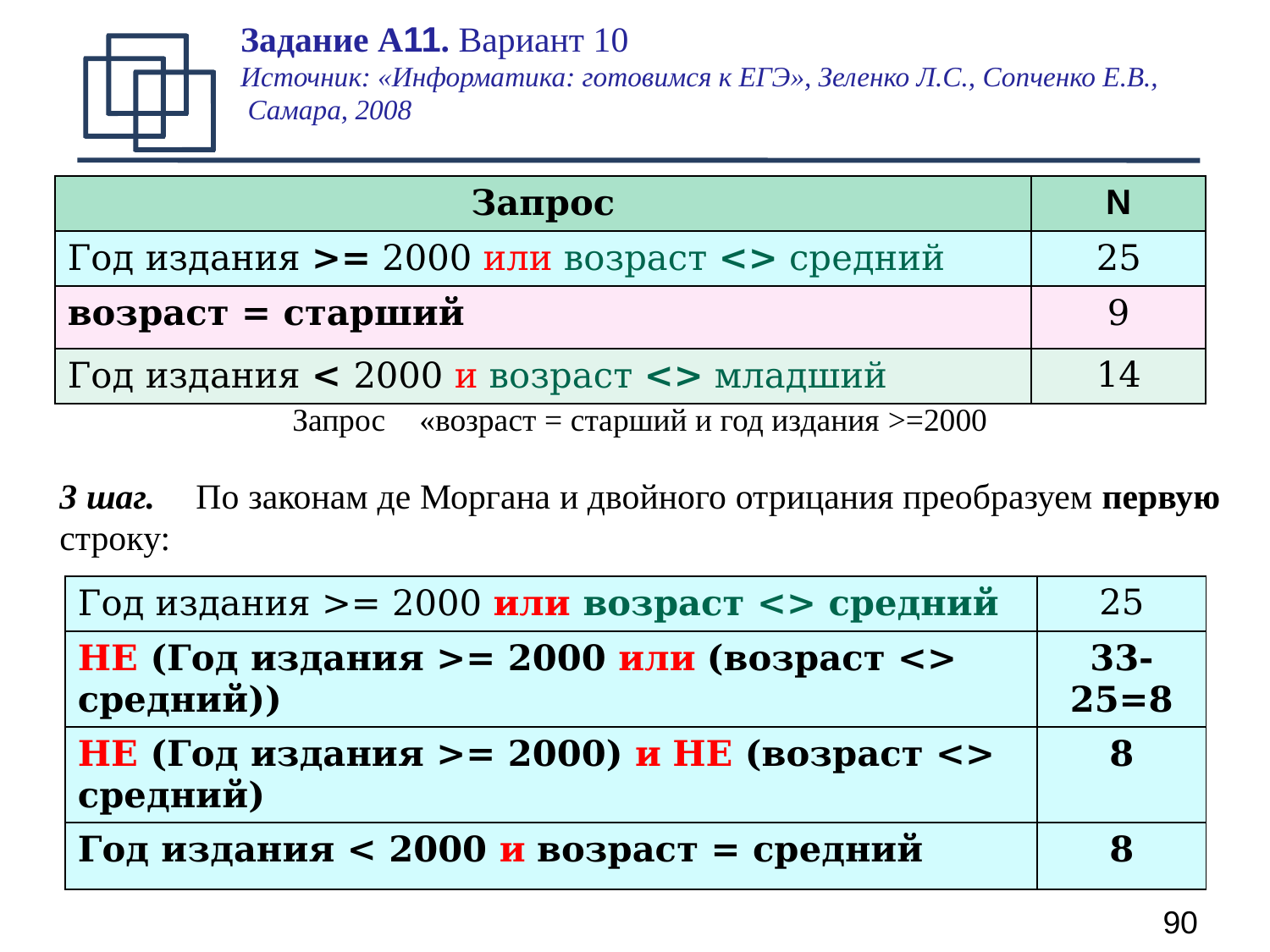

Задание А11. Вариант 10
Источник: «Информатика: готовимся к ЕГЭ», Зеленко Л.С., Сопченко Е.В.,
 Самара, 2008

Запрос	«возраст = старший и год издания >=2000

3 шаг.	 По законам де Моргана и двойного отрицания преобразуем первую строку:

| Запрос | N |
| --- | --- |
| Год издания >= 2000 или возраст <> средний | 25 |
| возраст = старший | 9 |
| Год издания < 2000 и возраст <> младший | 14 |
| Год издания >= 2000 или возраст <> средний | 25 |
| --- | --- |
| НЕ (Год издания >= 2000 или (возраст <> средний)) | 33-25=8 |
| НЕ (Год издания >= 2000) и НЕ (возраст <> средний) | 8 |
| Год издания < 2000 и возраст = средний | 8 |